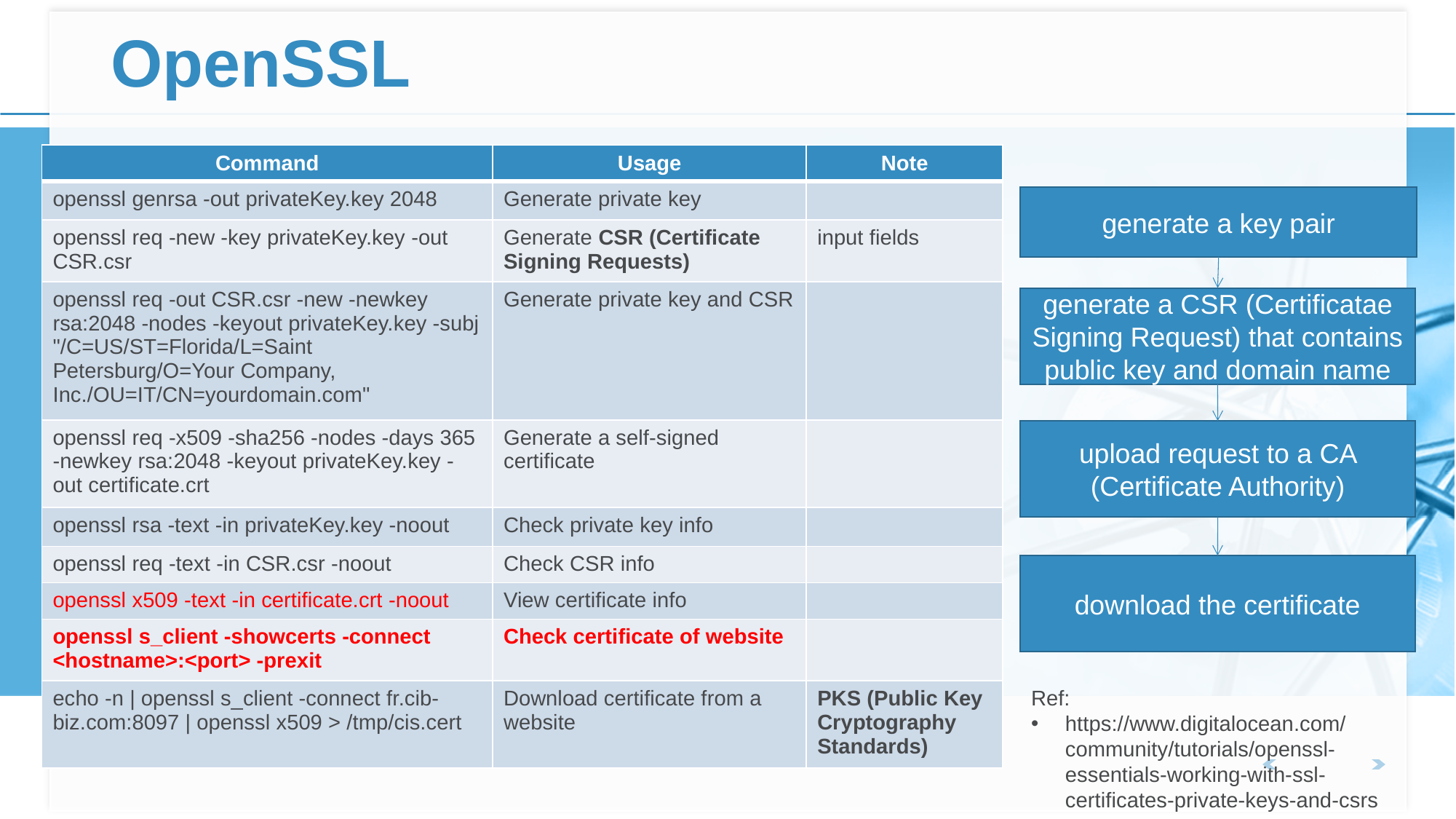

# OpenSSL
| Command | Usage | Note |
| --- | --- | --- |
| openssl genrsa -out privateKey.key 2048 | Generate private key |  |
| openssl req -new -key privateKey.key -out CSR.csr | Generate CSR (Certificate Signing Requests) | input fields |
| openssl req -out CSR.csr -new -newkey rsa:2048 -nodes -keyout privateKey.key -subj "/C=US/ST=Florida/L=Saint Petersburg/O=Your Company, Inc./OU=IT/CN=yourdomain.com" | Generate private key and CSR |  |
| openssl req -x509 -sha256 -nodes -days 365 -newkey rsa:2048 -keyout privateKey.key -out certificate.crt | Generate a self-signed certificate |  |
| openssl rsa -text -in privateKey.key -noout | Check private key info |  |
| openssl req -text -in CSR.csr -noout | Check CSR info |  |
| openssl x509 -text -in certificate.crt -noout | View certificate info |  |
| openssl s\_client -showcerts -connect <hostname>:<port> -prexit | Check certificate of website |  |
| echo -n | openssl s\_client -connect fr.cib-biz.com:8097 | openssl x509 > /tmp/cis.cert | Download certificate from a website | PKS (Public Key Cryptography Standards) |
generate a key pair
generate a CSR (Certificatae Signing Request) that contains public key and domain name
upload request to a CA (Certificate Authority)
download the certificate
Ref:
https://www.digitalocean.com/community/tutorials/openssl-essentials-working-with-ssl-certificates-private-keys-and-csrs